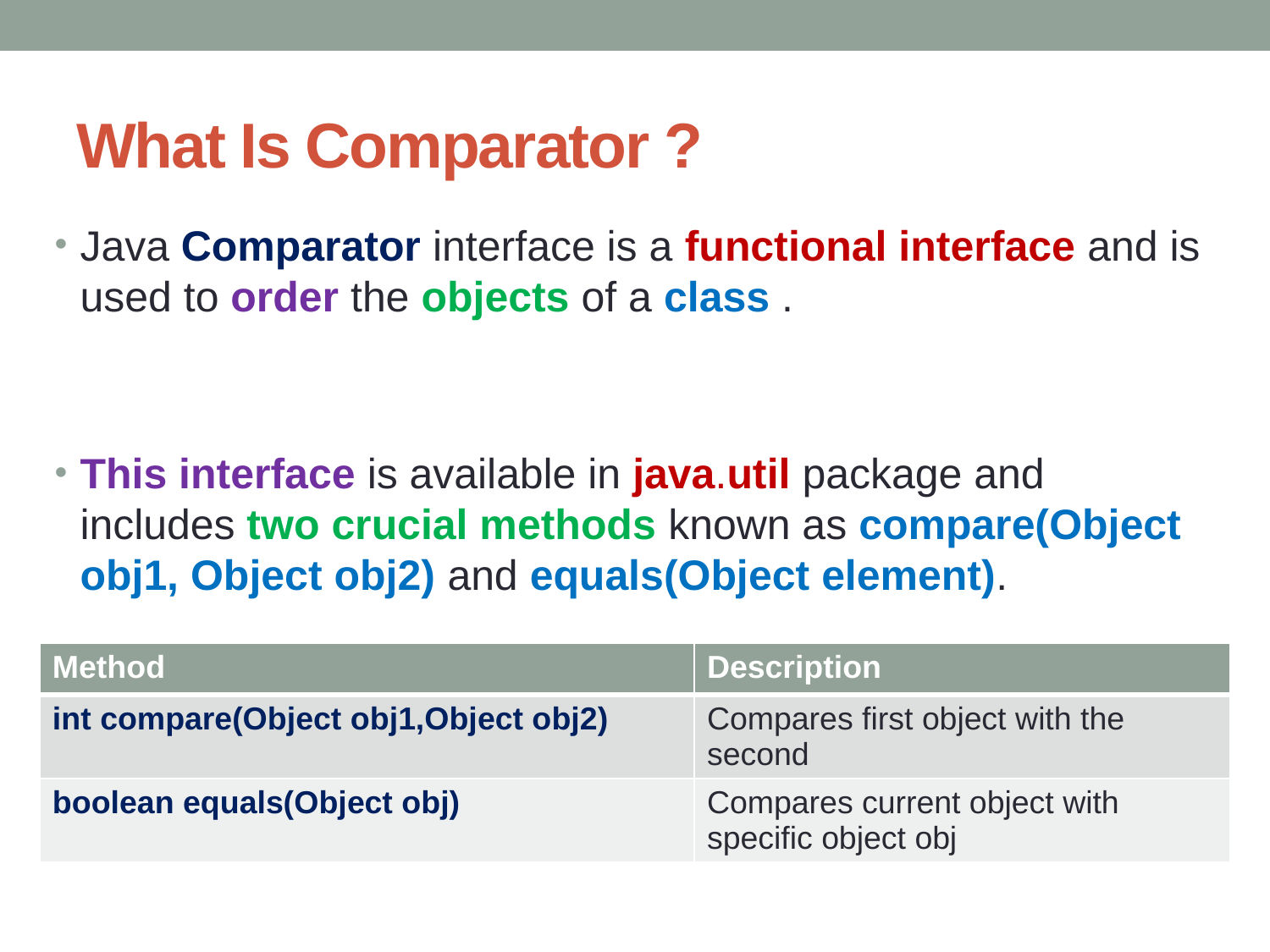

# What Is Comparator ?
Java Comparator interface is a functional interface and is used to order the objects of a class .

This interface is available in java.util package and includes two crucial methods known as compare(Object obj1, Object obj2) and equals(Object element).

| Method | Description |
| --- | --- |
| int compare(Object obj1,Object obj2) | Compares first object with the second |
| boolean equals(Object obj) | Compares current object with specific object obj |